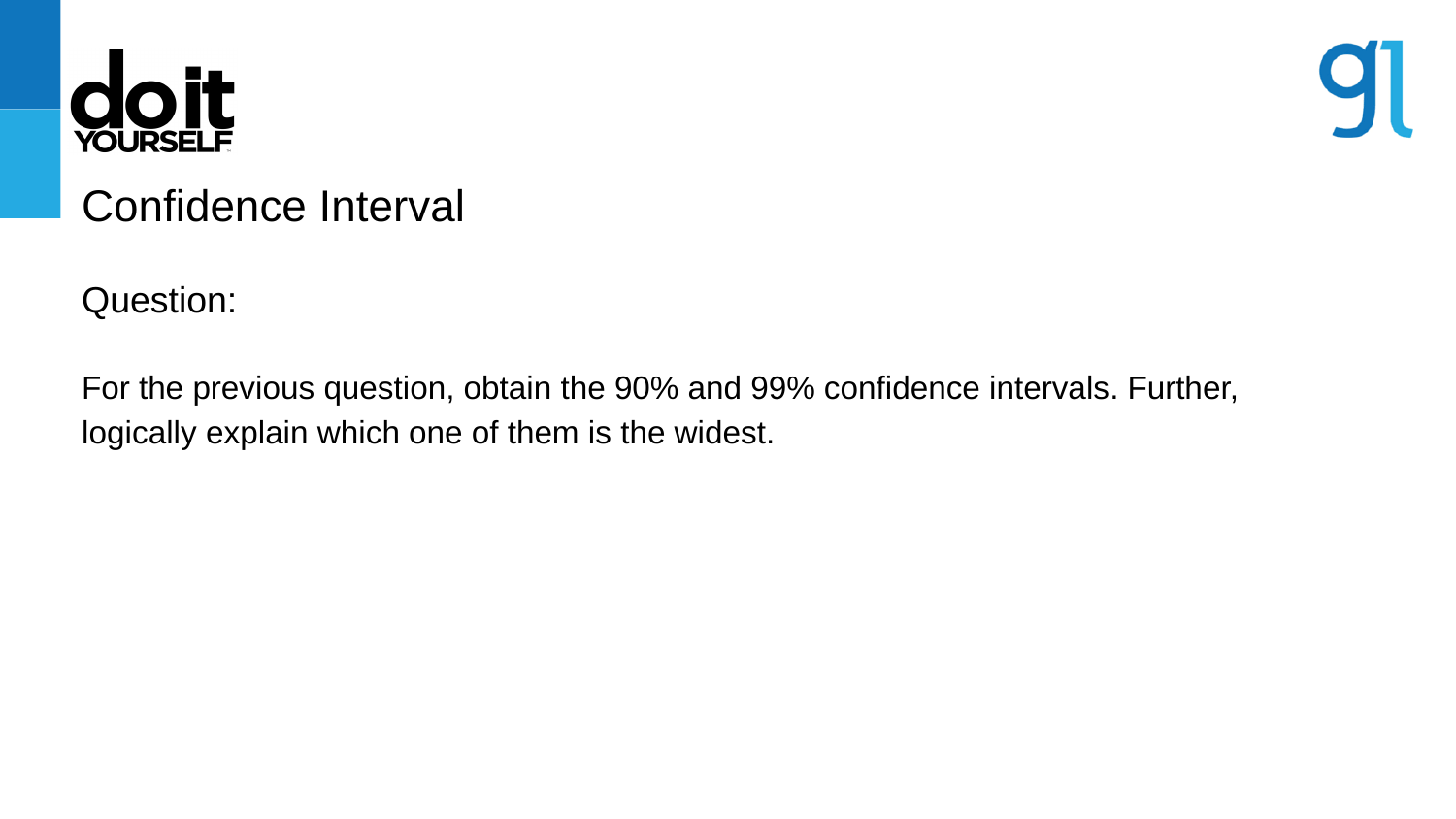

Confidence Interval
Question:
For the previous question, obtain the 90% and 99% confidence intervals. Further, logically explain which one of them is the widest.